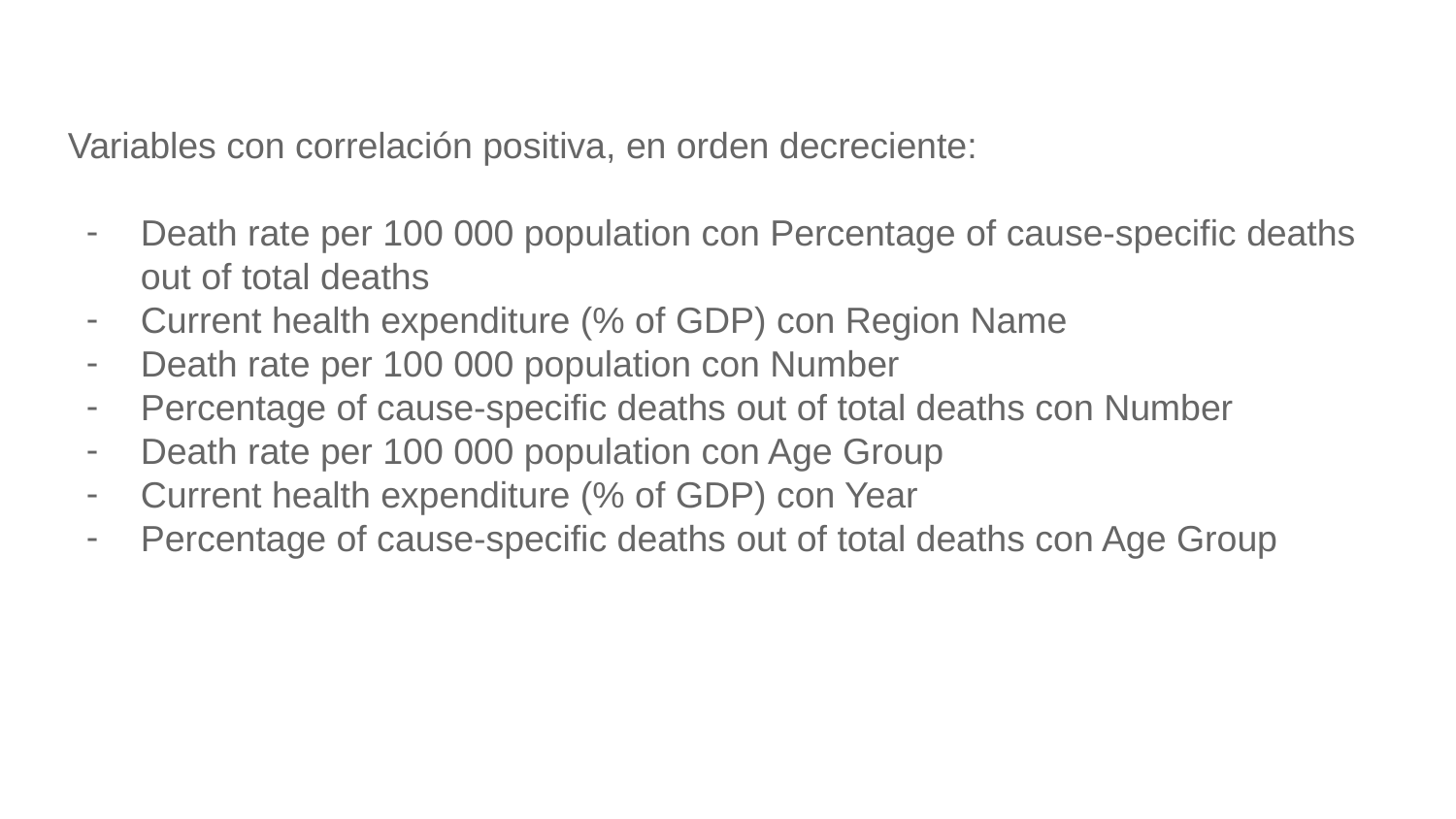

Variables con correlación positiva, en orden decreciente:

Death rate per 100 000 population con Percentage of cause-specific deaths out of total deaths
Current health expenditure (% of GDP) con Region Name
Death rate per 100 000 population con Number
Percentage of cause-specific deaths out of total deaths con Number
Death rate per 100 000 population con Age Group
Current health expenditure (% of GDP) con Year
Percentage of cause-specific deaths out of total deaths con Age Group